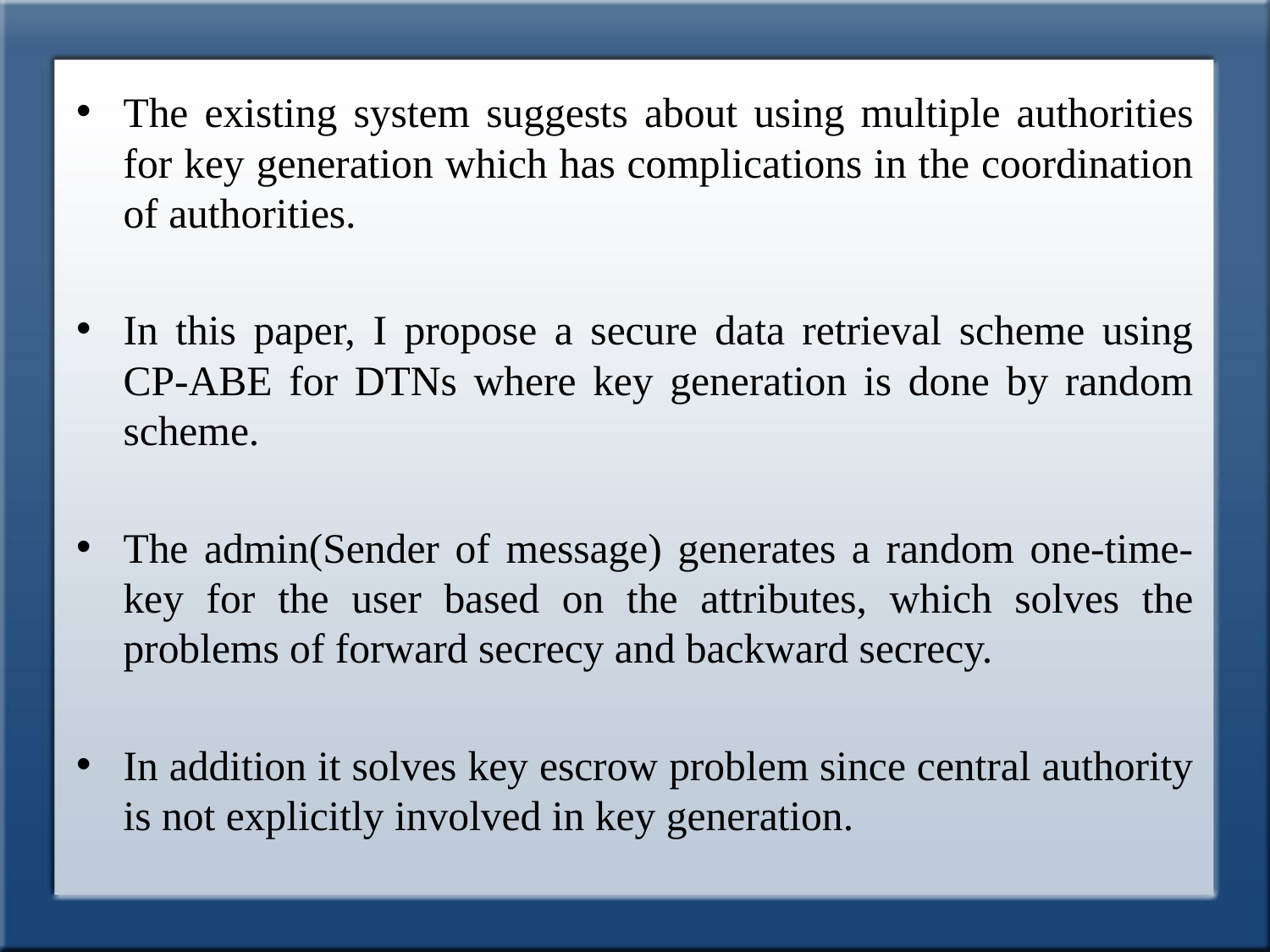

The existing system suggests about using multiple authorities for key generation which has complications in the coordination of authorities.

In this paper, I propose a secure data retrieval scheme using CP-ABE for DTNs where key generation is done by random scheme.

The admin(Sender of message) generates a random one-time-key for the user based on the attributes, which solves the problems of forward secrecy and backward secrecy.

In addition it solves key escrow problem since central authority is not explicitly involved in key generation.